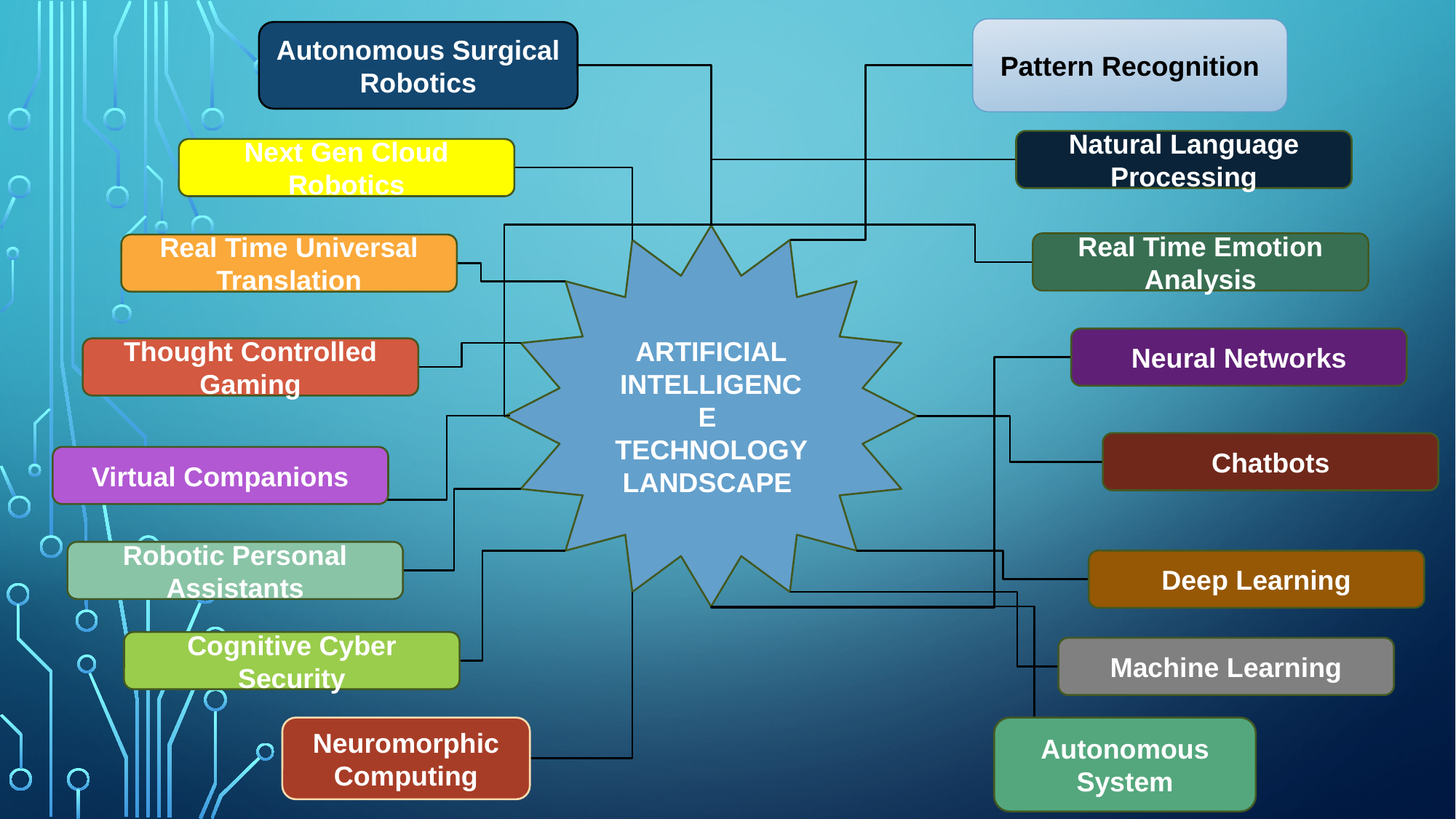

Pattern Recognition
Autonomous Surgical Robotics
Natural Language Processing
Next Gen Cloud Robotics
ARTIFICIAL INTELLIGENCE
TECHNOLOGY
LANDSCAPE
Real Time Emotion Analysis
Real Time Universal Translation

Neural Networks
Thought Controlled Gaming
Chatbots
Virtual Companions
Robotic Personal Assistants
Deep Learning
Cognitive Cyber Security
Machine Learning
Neuromorphic Computing
Autonomous System